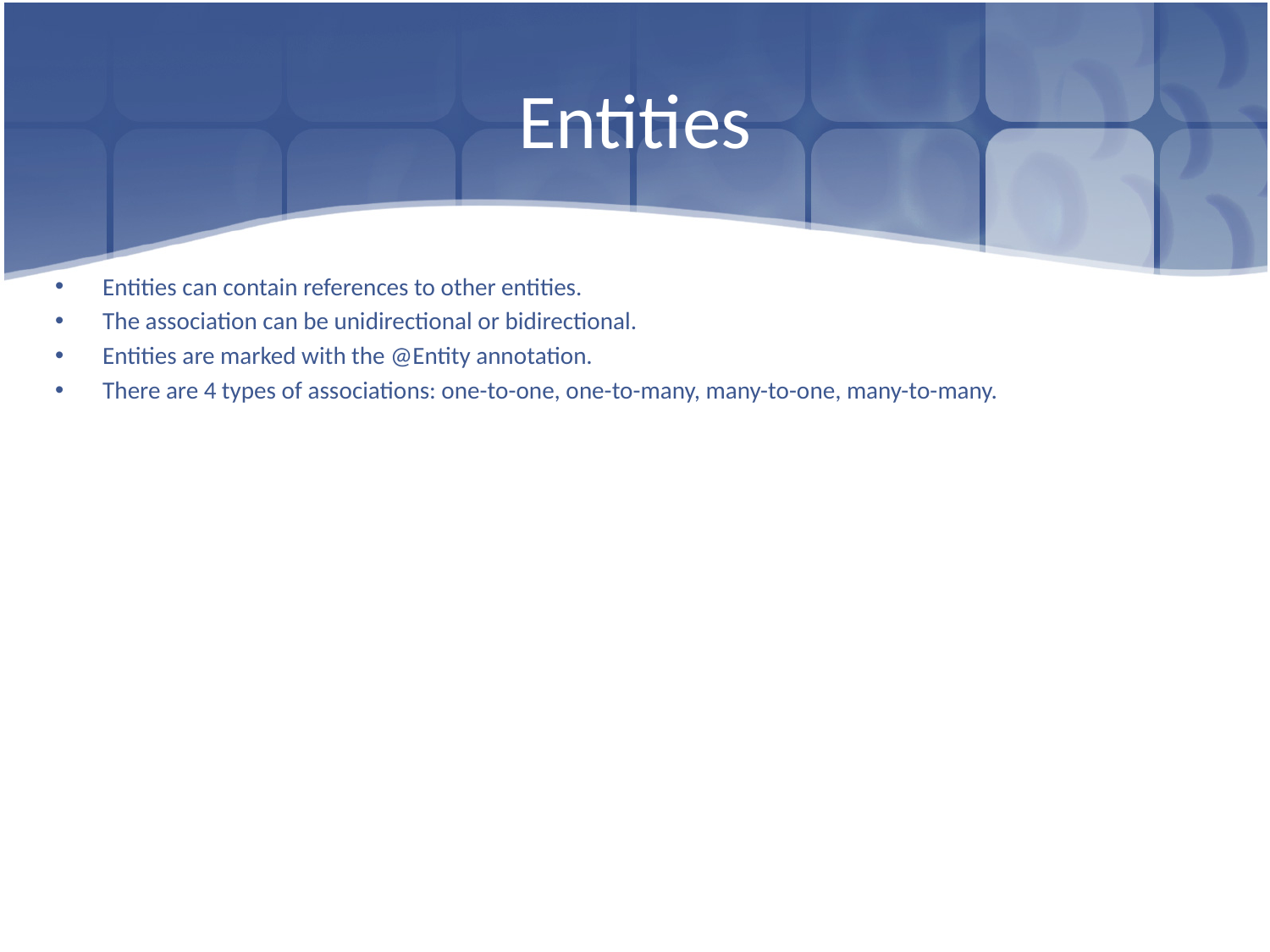

# Entities
Entities can contain references to other entities.
The association can be unidirectional or bidirectional.
Entities are marked with the @Entity annotation.
There are 4 types of associations: one-to-one, one-to-many, many-to-one, many-to-many.